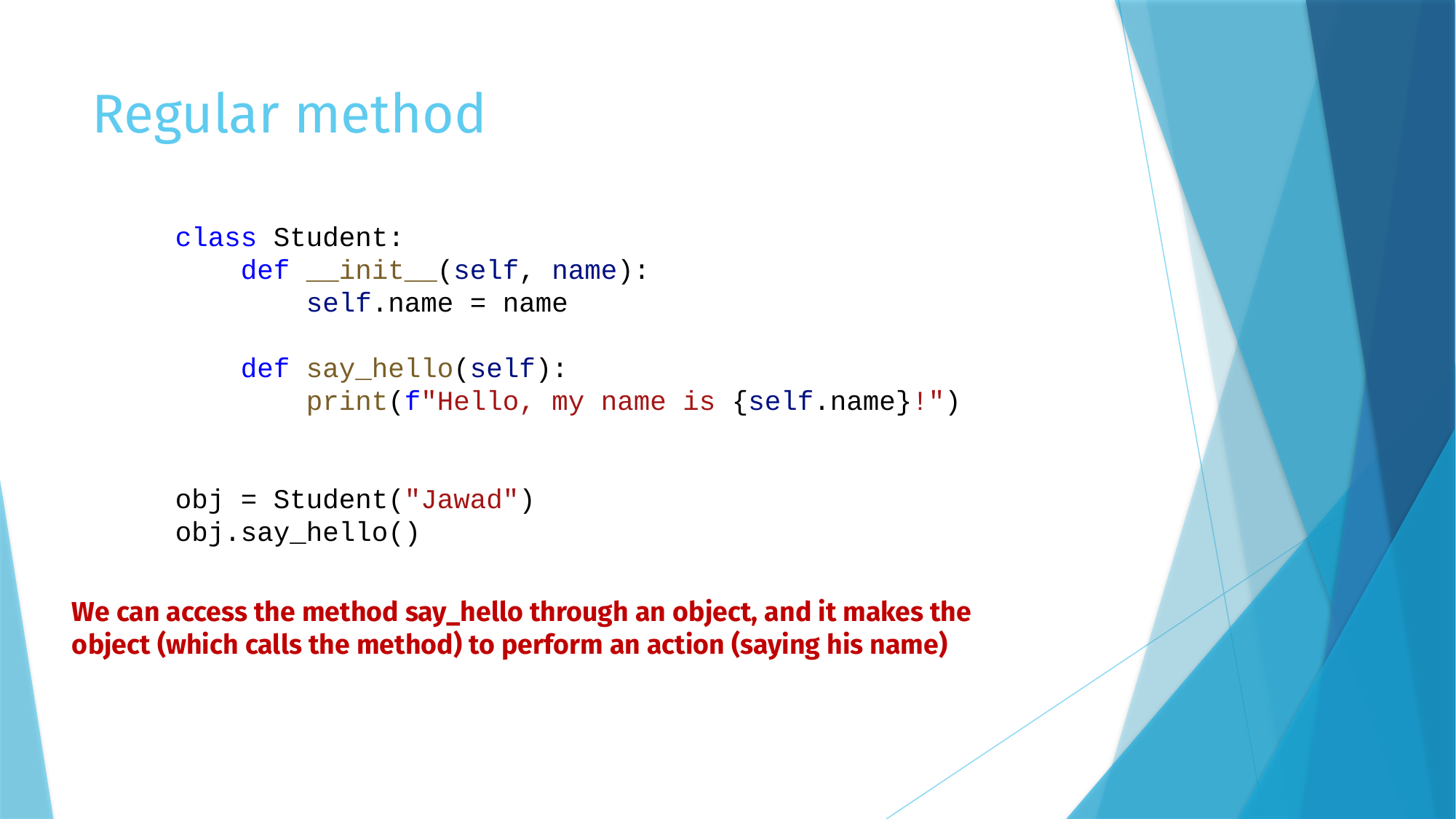

# Regular method
class Student:
    def __init__(self, name):
        self.name = name

    def say_hello(self):
        print(f"Hello, my name is {self.name}!")
obj = Student("Jawad")
obj.say_hello()
We can access the method say_hello through an object, and it makes the object (which calls the method) to perform an action (saying his name)